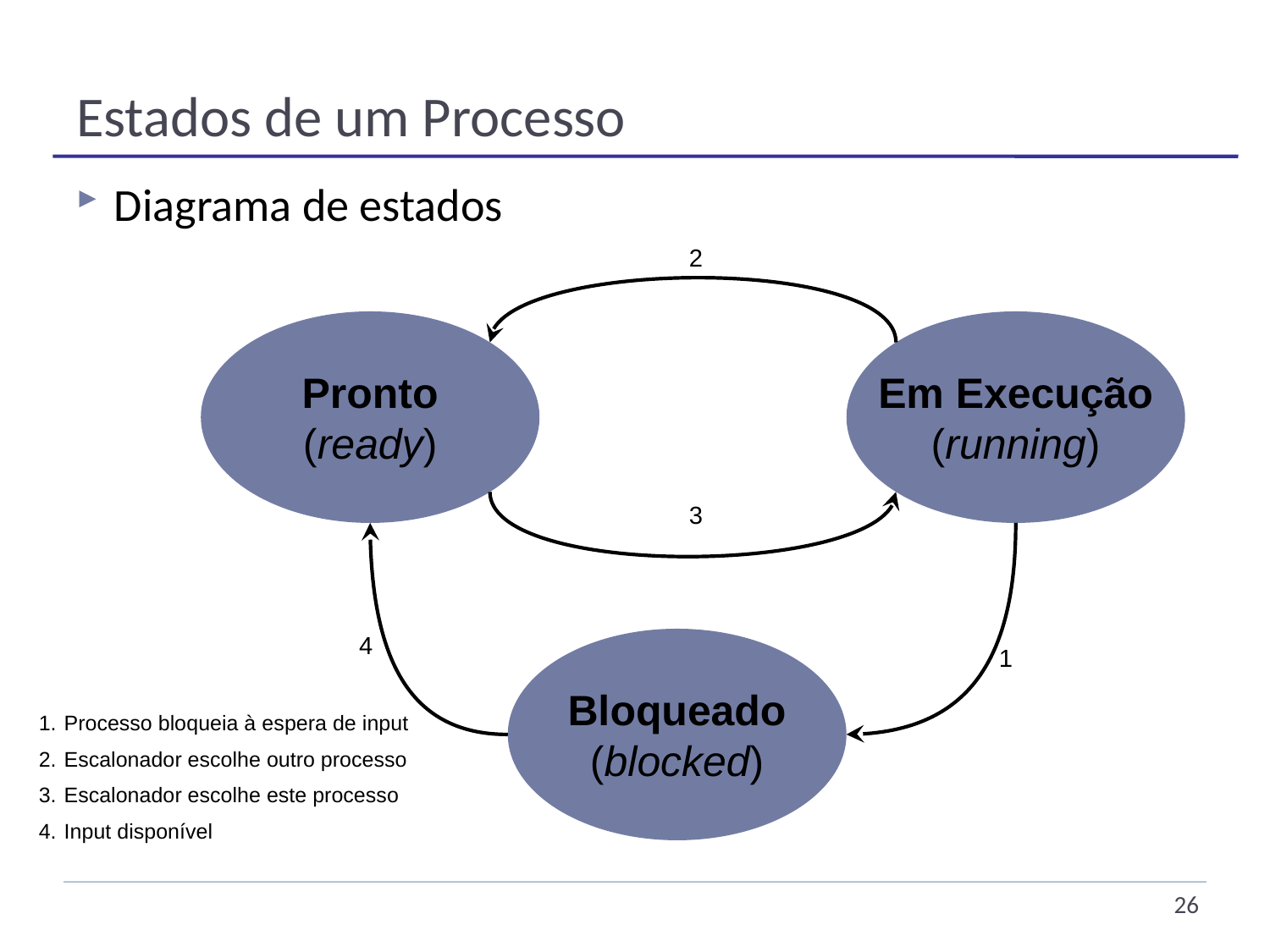

# Estados de um Processo
Diagrama de estados
2
Pronto
(ready)
Em Execução
(running)
3
4
Bloqueado
(blocked)
1
Processo bloqueia à espera de input
Escalonador escolhe outro processo
Escalonador escolhe este processo
Input disponível
26